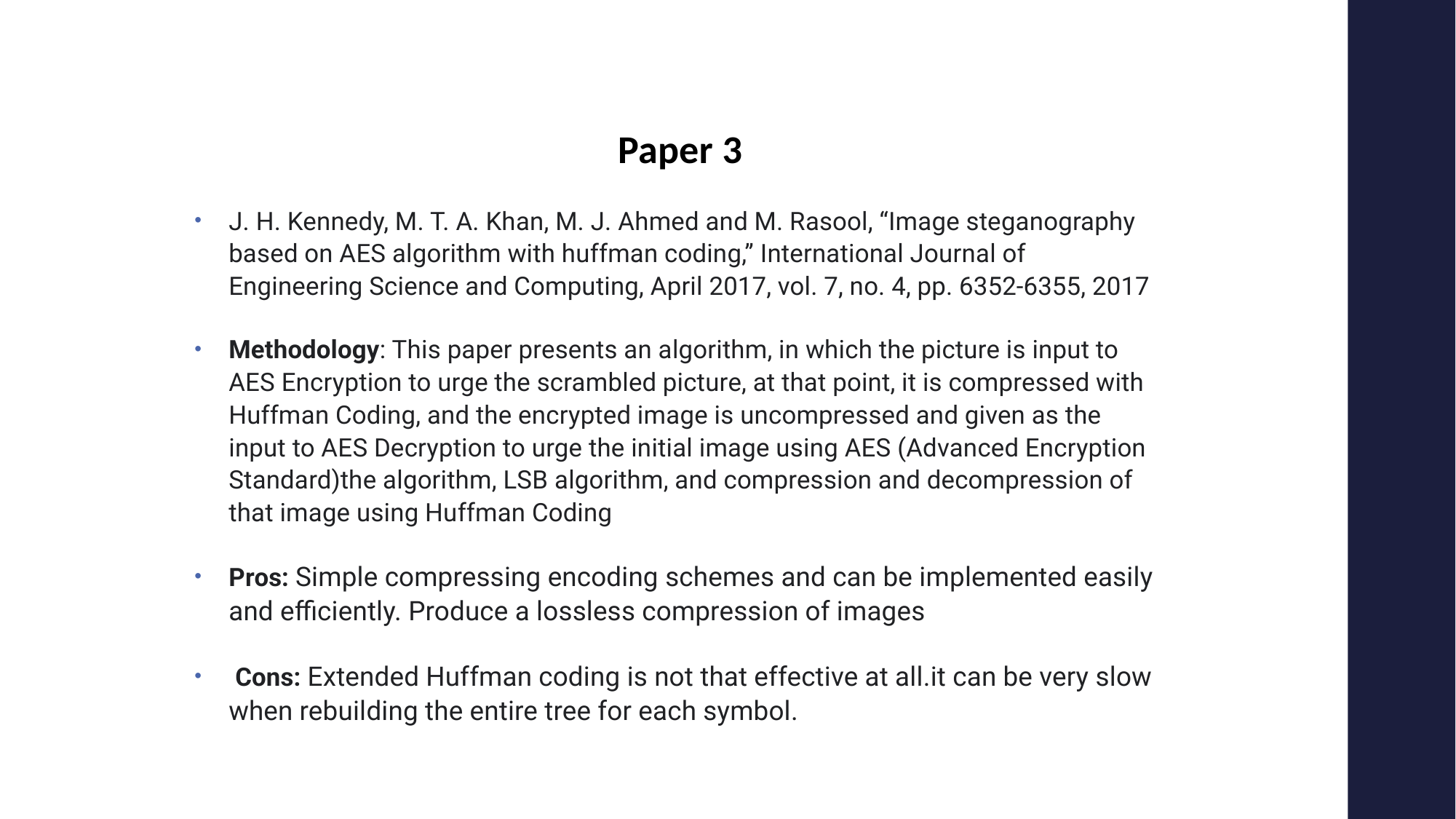

#
Paper 3
J. H. Kennedy, M. T. A. Khan, M. J. Ahmed and M. Rasool, “Image steganography based on AES algorithm with huffman coding,” International Journal of Engineering Science and Computing, April 2017, vol. 7, no. 4, pp. 6352-6355, 2017
Methodology: This paper presents an algorithm, in which the picture is input to AES Encryption to urge the scrambled picture, at that point, it is compressed with Huffman Coding, and the encrypted image is uncompressed and given as the input to AES Decryption to urge the initial image using AES (Advanced Encryption Standard)the algorithm, LSB algorithm, and compression and decompression of that image using Huffman Coding
Pros: Simple compressing encoding schemes and can be implemented easily and efficiently. Produce a lossless compression of images
 Cons: Extended Huffman coding is not that effective at all.it can be very slow when rebuilding the entire tree for each symbol.